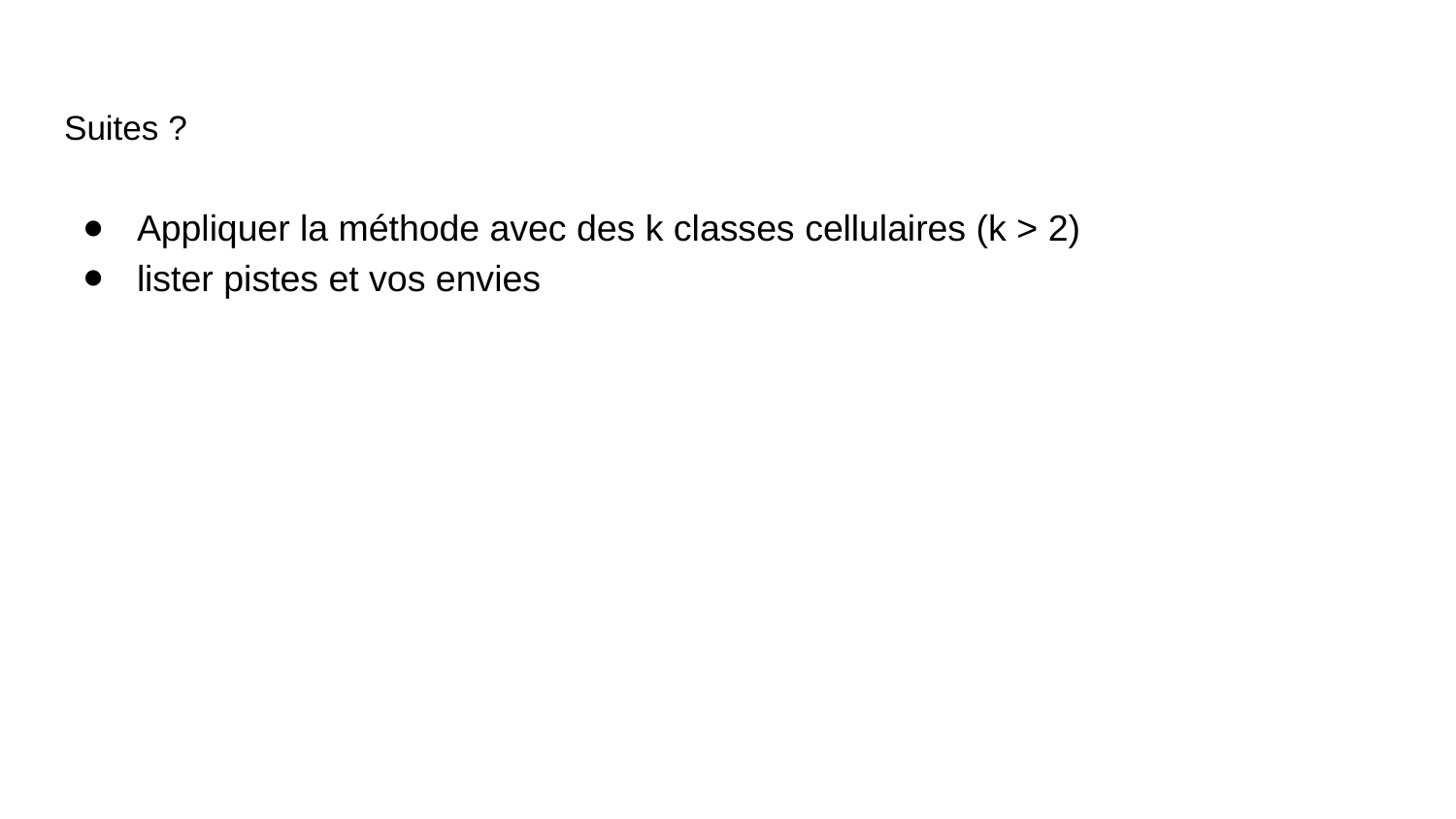

# Suites ?
Appliquer la méthode avec des k classes cellulaires (k > 2)
lister pistes et vos envies